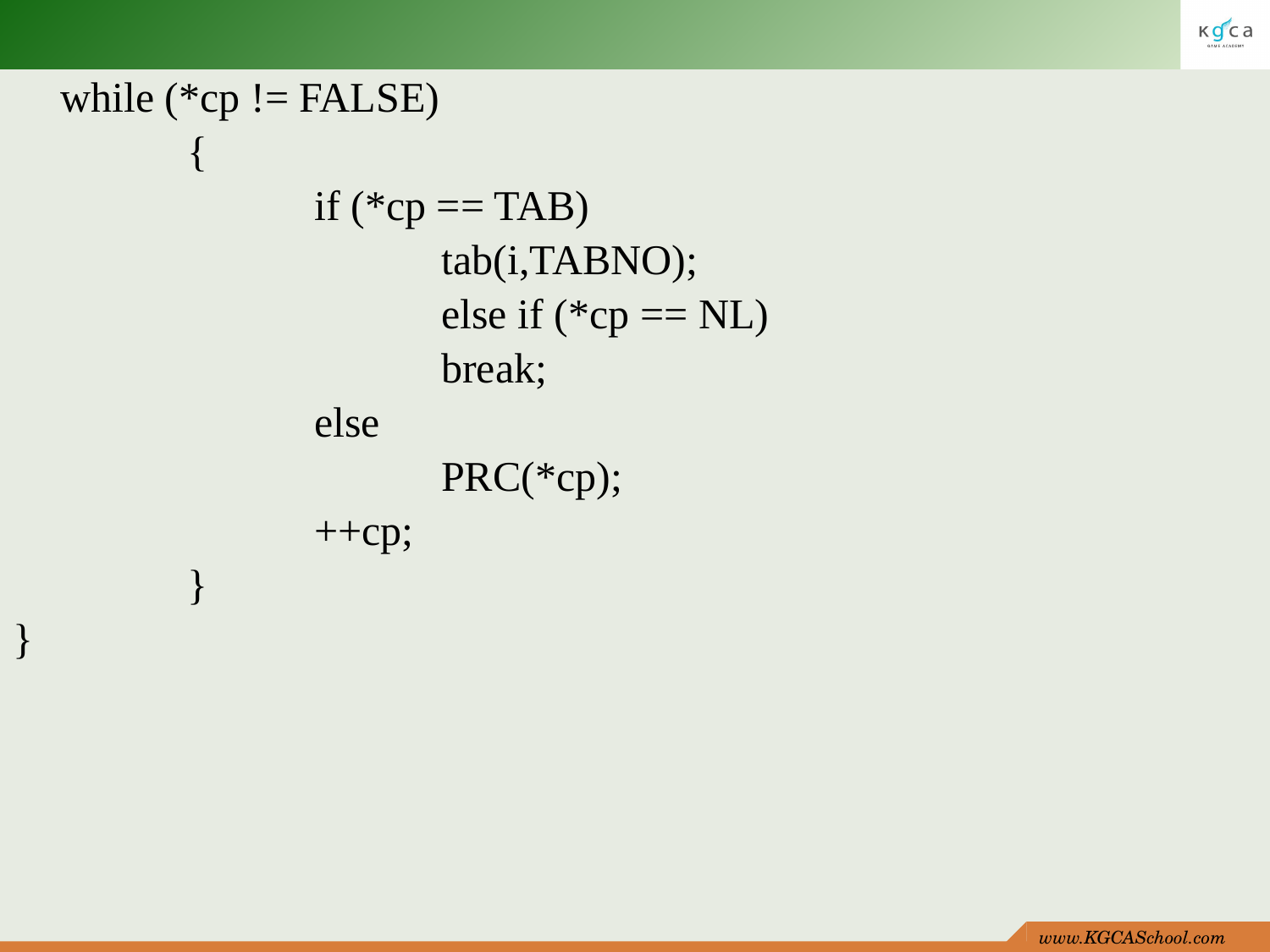

#
	while (*cp != FALSE)
		{
			if (*cp == TAB)
				tab(i,TABNO);
				else if (*cp == NL)
				break;
			else
				PRC(*cp);
			++cp;
		}
}